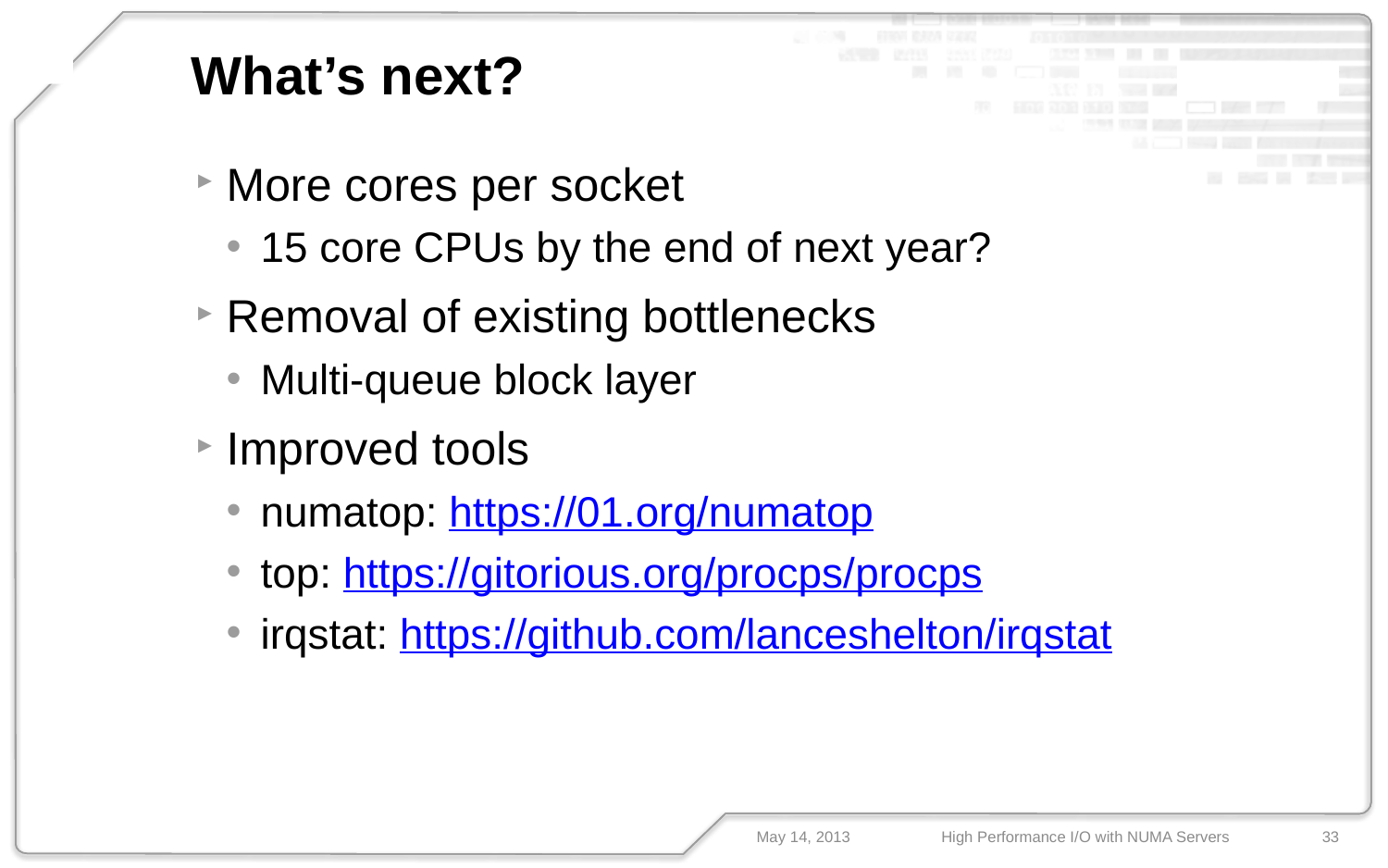

FUIO
# What’s next?
N-IO
FUSION-IO
More cores per socket
15 core CPUs by the end of next year?
Removal of existing bottlenecks
Multi-queue block layer
Improved tools
numatop: https://01.org/numatop
top: https://gitorious.org/procps/procps
irqstat: https://github.com/lanceshelton/irqstat

May 14, 2013
High Performance I/O with NUMA Servers
33